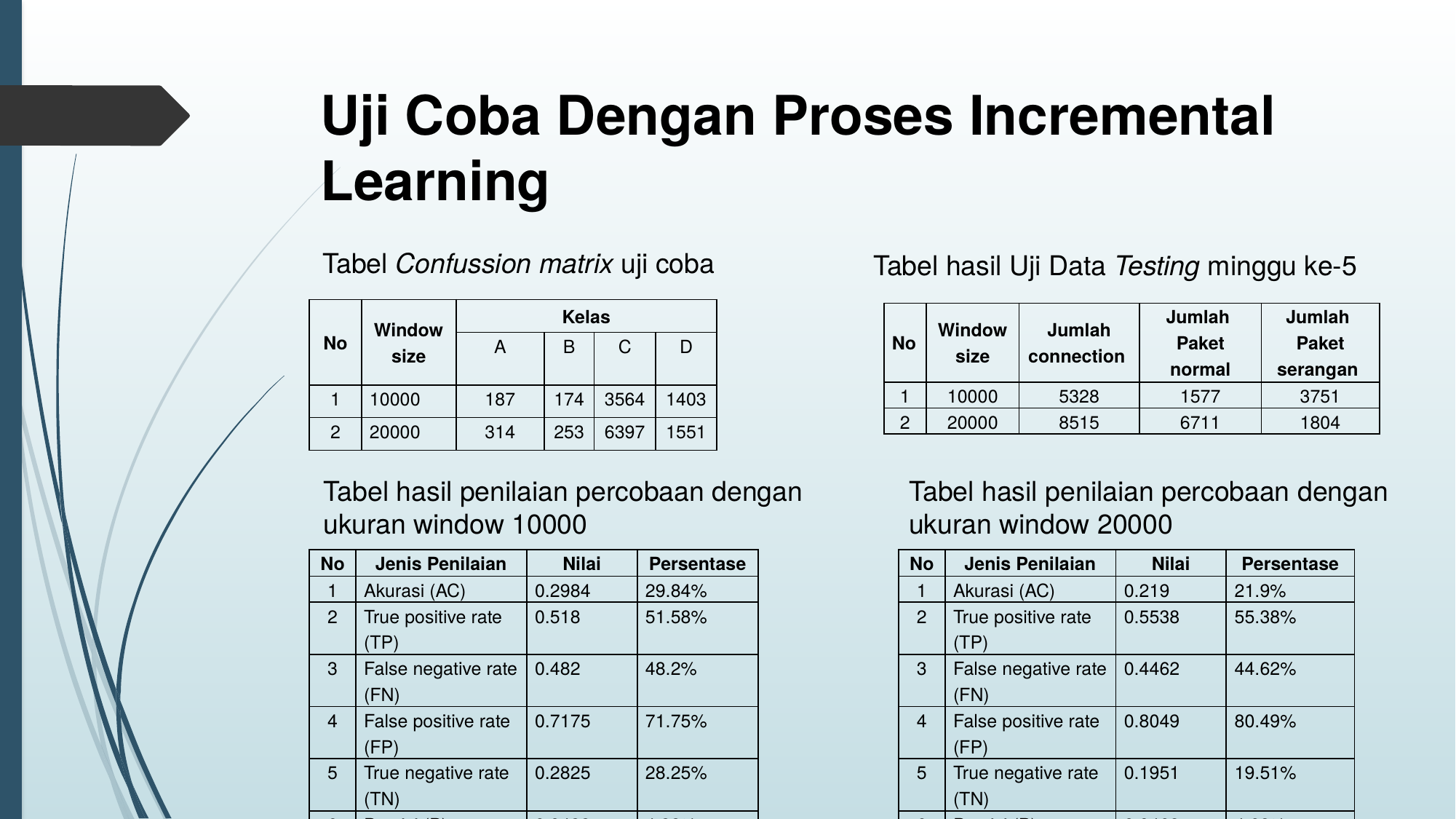

# Uji Coba Dengan Proses Incremental Learning
Tabel Confussion matrix uji coba
Tabel hasil Uji Data Testing minggu ke-5
| No | Window size | Kelas |  |  |  |
| --- | --- | --- | --- | --- | --- |
|  |  | A | B | C | D |
| 1 | 10000 | 187 | 174 | 3564 | 1403 |
| 2 | 20000 | 314 | 253 | 6397 | 1551 |
| No | Window size | Jumlah connection | Jumlah Paket normal | Jumlah Paket serangan |
| --- | --- | --- | --- | --- |
| 1 | 10000 | 5328 | 1577 | 3751 |
| 2 | 20000 | 8515 | 6711 | 1804 |
Tabel hasil penilaian percobaan dengan
ukuran window 20000
Tabel hasil penilaian percobaan dengan
ukuran window 10000
| No | Jenis Penilaian | Nilai | Persentase |
| --- | --- | --- | --- |
| 1 | Akurasi (AC) | 0.2984 | 29.84% |
| 2 | True positive rate (TP) | 0.518 | 51.58% |
| 3 | False negative rate (FN) | 0.482 | 48.2% |
| 4 | False positive rate (FP) | 0.7175 | 71.75% |
| 5 | True negative rate (TN) | 0.2825 | 28.25% |
| 6 | Presisi (P) | 0.0499 | 4.99% |
| No | Jenis Penilaian | Nilai | Persentase |
| --- | --- | --- | --- |
| 1 | Akurasi (AC) | 0.219 | 21.9% |
| 2 | True positive rate (TP) | 0.5538 | 55.38% |
| 3 | False negative rate (FN) | 0.4462 | 44.62% |
| 4 | False positive rate (FP) | 0.8049 | 80.49% |
| 5 | True negative rate (TN) | 0.1951 | 19.51% |
| 6 | Presisi (P) | 0.0468 | 4.68% |